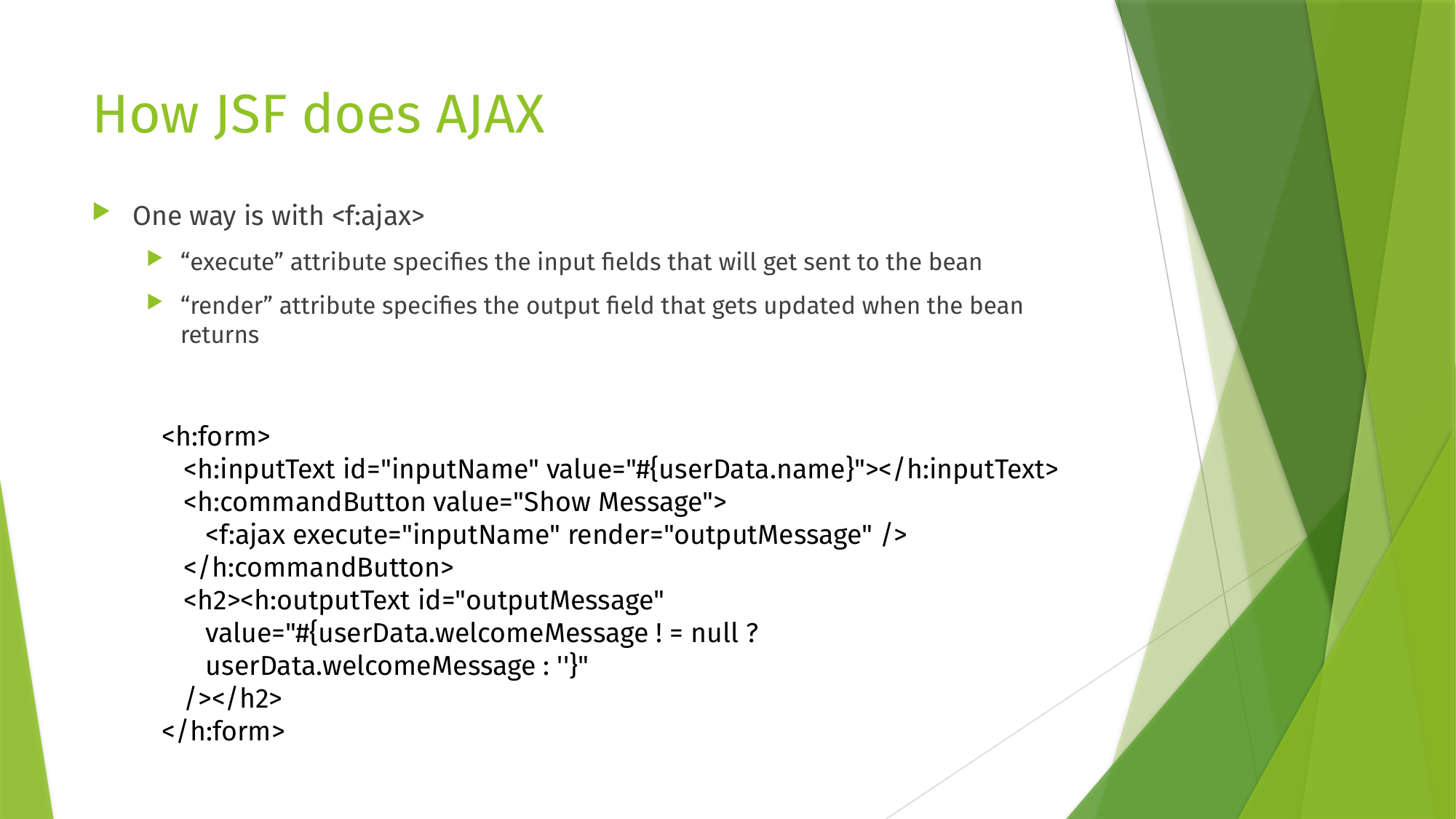

# How JSF does AJAX
One way is with <f:ajax>
“execute” attribute specifies the input fields that will get sent to the bean
“render” attribute specifies the output field that gets updated when the bean returns
      <h:form>
         <h:inputText id="inputName" value="#{userData.name}"></h:inputText>
         <h:commandButton value="Show Message">
            <f:ajax execute="inputName" render="outputMessage" />
         </h:commandButton>
         <h2><h:outputText id="outputMessage"
            value="#{userData.welcomeMessage ! = null ?
            userData.welcomeMessage : ''}"
         /></h2>
      </h:form>